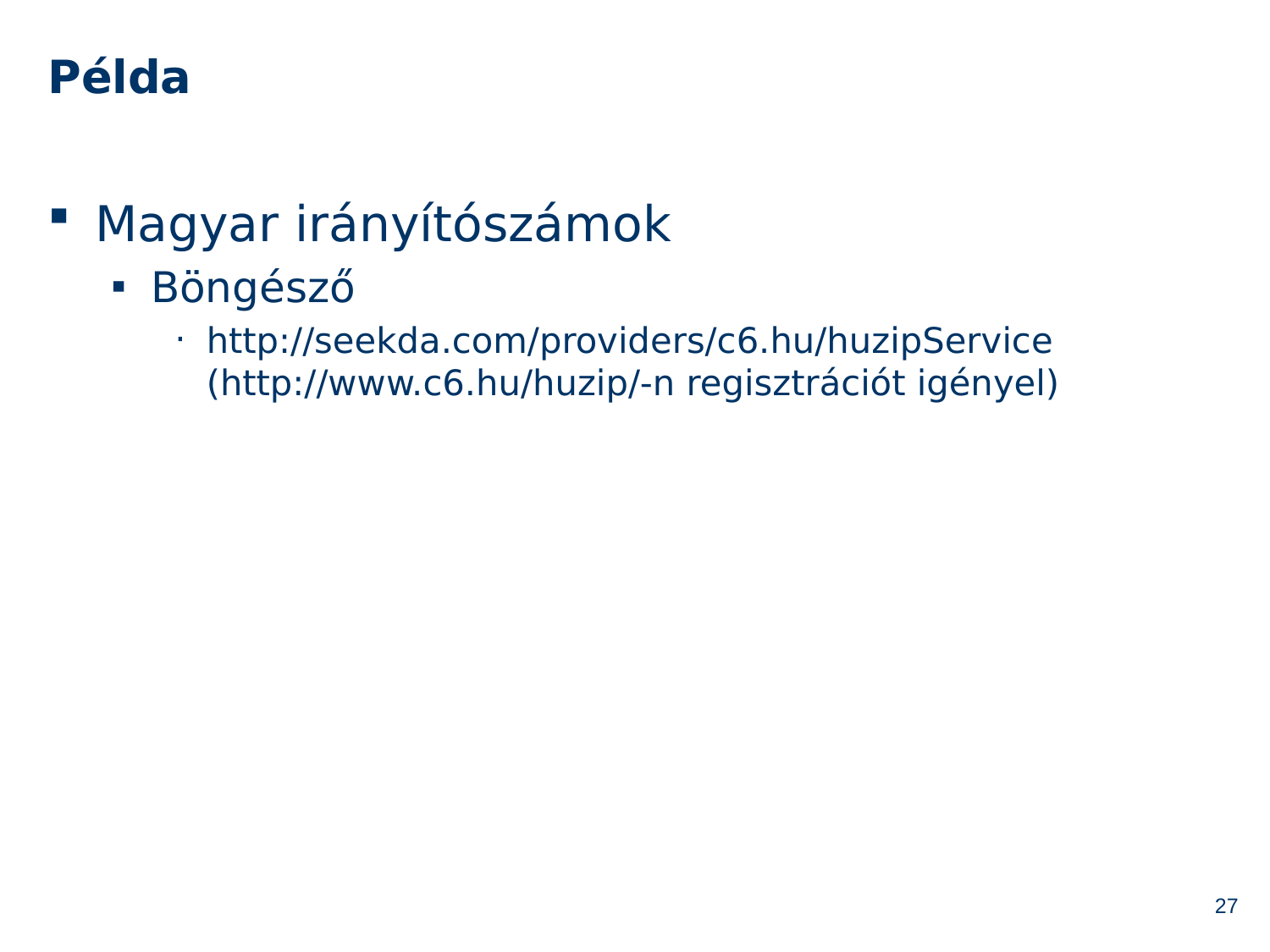

# Példa
Magyar irányítószámok
Böngésző
http://seekda.com/providers/c6.hu/huzipService (http://www.c6.hu/huzip/-n regisztrációt igényel)
27